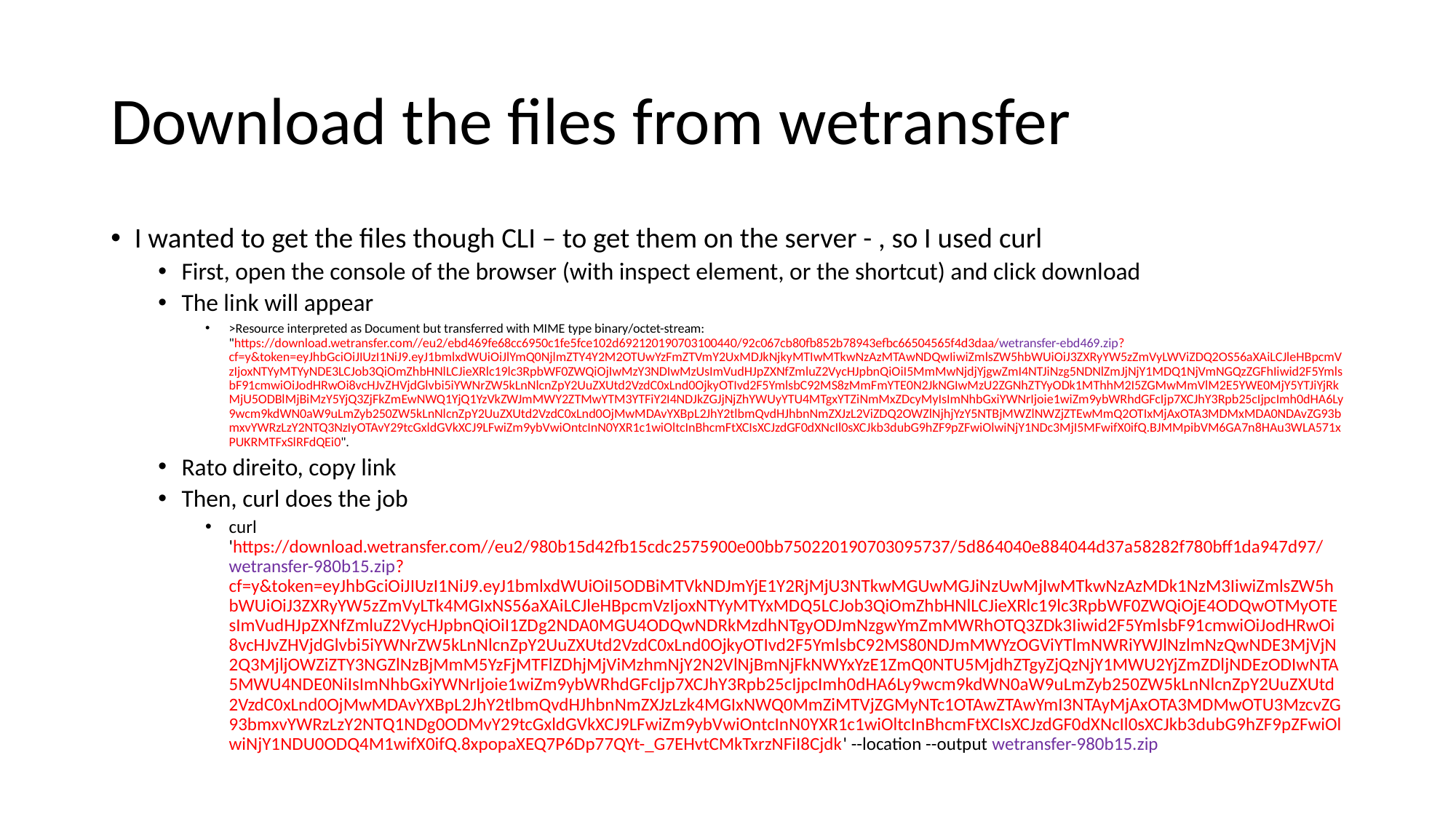

# Download the files from wetransfer
I wanted to get the files though CLI – to get them on the server - , so I used curl
First, open the console of the browser (with inspect element, or the shortcut) and click download
The link will appear
>Resource interpreted as Document but transferred with MIME type binary/octet-stream: "https://download.wetransfer.com//eu2/ebd469fe68cc6950c1fe5fce102d692120190703100440/92c067cb80fb852b78943efbc66504565f4d3daa/wetransfer-ebd469.zip?cf=y&token=eyJhbGciOiJIUzI1NiJ9.eyJ1bmlxdWUiOiJlYmQ0NjlmZTY4Y2M2OTUwYzFmZTVmY2UxMDJkNjkyMTIwMTkwNzAzMTAwNDQwIiwiZmlsZW5hbWUiOiJ3ZXRyYW5zZmVyLWViZDQ2OS56aXAiLCJleHBpcmVzIjoxNTYyMTYyNDE3LCJob3QiOmZhbHNlLCJieXRlc19lc3RpbWF0ZWQiOjIwMzY3NDIwMzUsImVudHJpZXNfZmluZ2VycHJpbnQiOiI5MmMwNjdjYjgwZmI4NTJiNzg5NDNlZmJjNjY1MDQ1NjVmNGQzZGFhIiwid2F5YmlsbF91cmwiOiJodHRwOi8vcHJvZHVjdGlvbi5iYWNrZW5kLnNlcnZpY2UuZXUtd2VzdC0xLnd0OjkyOTIvd2F5YmlsbC92MS8zMmFmYTE0N2JkNGIwMzU2ZGNhZTYyODk1MThhM2I5ZGMwMmVlM2E5YWE0MjY5YTJiYjRkMjU5ODBlMjBiMzY5YjQ3ZjFkZmEwNWQ1YjQ1YzVkZWJmMWY2ZTMwYTM3YTFiY2I4NDJkZGJjNjZhYWUyYTU4MTgxYTZiNmMxZDcyMyIsImNhbGxiYWNrIjoie1wiZm9ybWRhdGFcIjp7XCJhY3Rpb25cIjpcImh0dHA6Ly9wcm9kdWN0aW9uLmZyb250ZW5kLnNlcnZpY2UuZXUtd2VzdC0xLnd0OjMwMDAvYXBpL2JhY2tlbmQvdHJhbnNmZXJzL2ViZDQ2OWZlNjhjYzY5NTBjMWZlNWZjZTEwMmQ2OTIxMjAxOTA3MDMxMDA0NDAvZG93bmxvYWRzLzY2NTQ3NzIyOTAvY29tcGxldGVkXCJ9LFwiZm9ybVwiOntcInN0YXR1c1wiOltcInBhcmFtXCIsXCJzdGF0dXNcIl0sXCJkb3dubG9hZF9pZFwiOlwiNjY1NDc3MjI5MFwifX0ifQ.BJMMpibVM6GA7n8HAu3WLA571xPUKRMTFxSlRFdQEi0".
Rato direito, copy link
Then, curl does the job
curl 'https://download.wetransfer.com//eu2/980b15d42fb15cdc2575900e00bb750220190703095737/5d864040e884044d37a58282f780bff1da947d97/wetransfer-980b15.zip?cf=y&token=eyJhbGciOiJIUzI1NiJ9.eyJ1bmlxdWUiOiI5ODBiMTVkNDJmYjE1Y2RjMjU3NTkwMGUwMGJiNzUwMjIwMTkwNzAzMDk1NzM3IiwiZmlsZW5hbWUiOiJ3ZXRyYW5zZmVyLTk4MGIxNS56aXAiLCJleHBpcmVzIjoxNTYyMTYxMDQ5LCJob3QiOmZhbHNlLCJieXRlc19lc3RpbWF0ZWQiOjE4ODQwOTMyOTEsImVudHJpZXNfZmluZ2VycHJpbnQiOiI1ZDg2NDA0MGU4ODQwNDRkMzdhNTgyODJmNzgwYmZmMWRhOTQ3ZDk3Iiwid2F5YmlsbF91cmwiOiJodHRwOi8vcHJvZHVjdGlvbi5iYWNrZW5kLnNlcnZpY2UuZXUtd2VzdC0xLnd0OjkyOTIvd2F5YmlsbC92MS80NDJmMWYzOGViYTlmNWRiYWJlNzlmNzQwNDE3MjVjN2Q3MjljOWZiZTY3NGZlNzBjMmM5YzFjMTFlZDhjMjViMzhmNjY2N2VlNjBmNjFkNWYxYzE1ZmQ0NTU5MjdhZTgyZjQzNjY1MWU2YjZmZDljNDEzODIwNTA5MWU4NDE0NiIsImNhbGxiYWNrIjoie1wiZm9ybWRhdGFcIjp7XCJhY3Rpb25cIjpcImh0dHA6Ly9wcm9kdWN0aW9uLmZyb250ZW5kLnNlcnZpY2UuZXUtd2VzdC0xLnd0OjMwMDAvYXBpL2JhY2tlbmQvdHJhbnNmZXJzLzk4MGIxNWQ0MmZiMTVjZGMyNTc1OTAwZTAwYmI3NTAyMjAxOTA3MDMwOTU3MzcvZG93bmxvYWRzLzY2NTQ1NDg0ODMvY29tcGxldGVkXCJ9LFwiZm9ybVwiOntcInN0YXR1c1wiOltcInBhcmFtXCIsXCJzdGF0dXNcIl0sXCJkb3dubG9hZF9pZFwiOlwiNjY1NDU0ODQ4M1wifX0ifQ.8xpopaXEQ7P6Dp77QYt-_G7EHvtCMkTxrzNFiI8Cjdk' --location --output wetransfer-980b15.zip